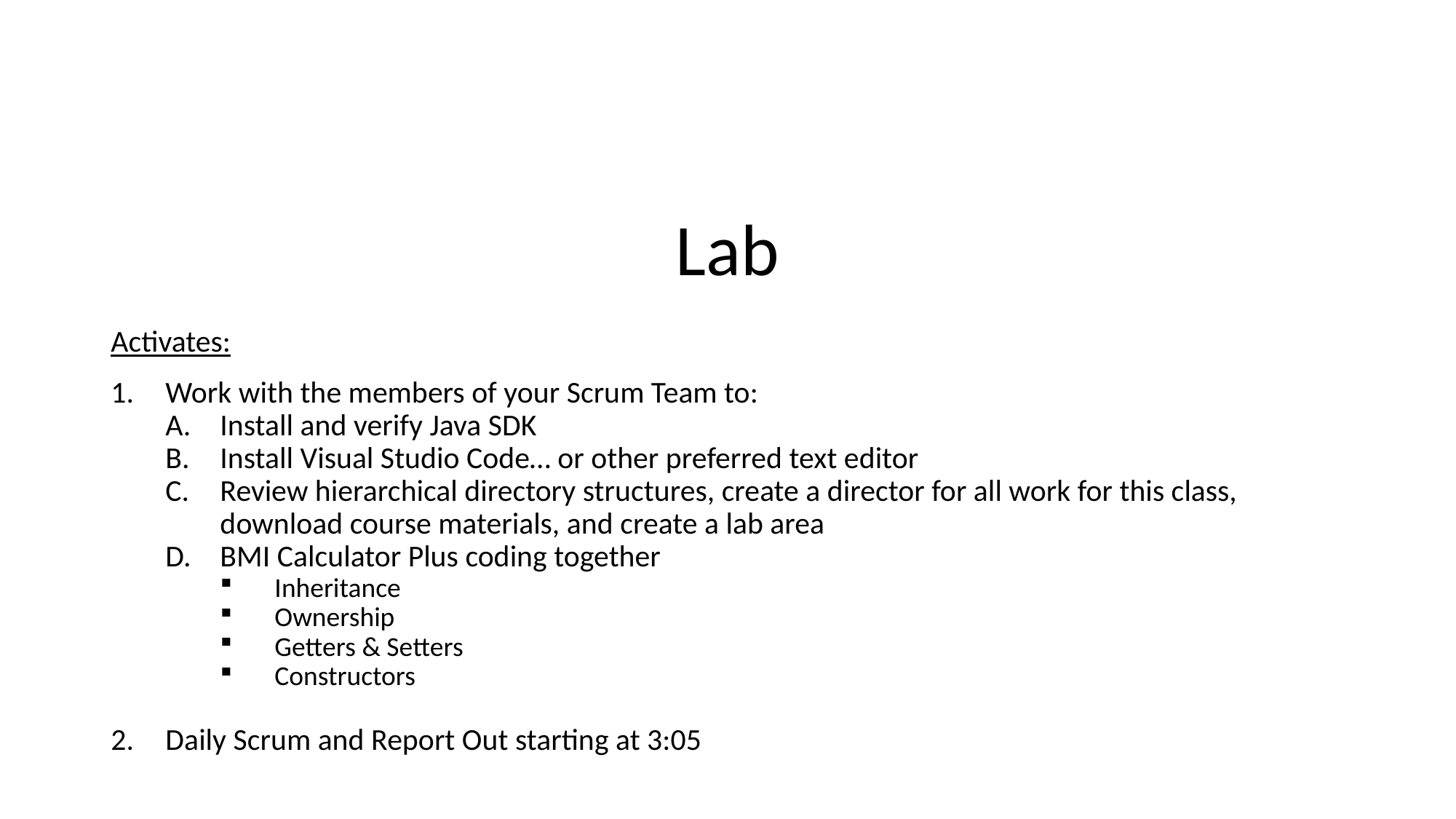

# Lab
Activates:
Work with the members of your Scrum Team to:
Install and verify Java SDK
Install Visual Studio Code… or other preferred text editor
Review hierarchical directory structures, create a director for all work for this class, download course materials, and create a lab area
BMI Calculator Plus coding together
Inheritance
Ownership
Getters & Setters
Constructors

Daily Scrum and Report Out starting at 3:05